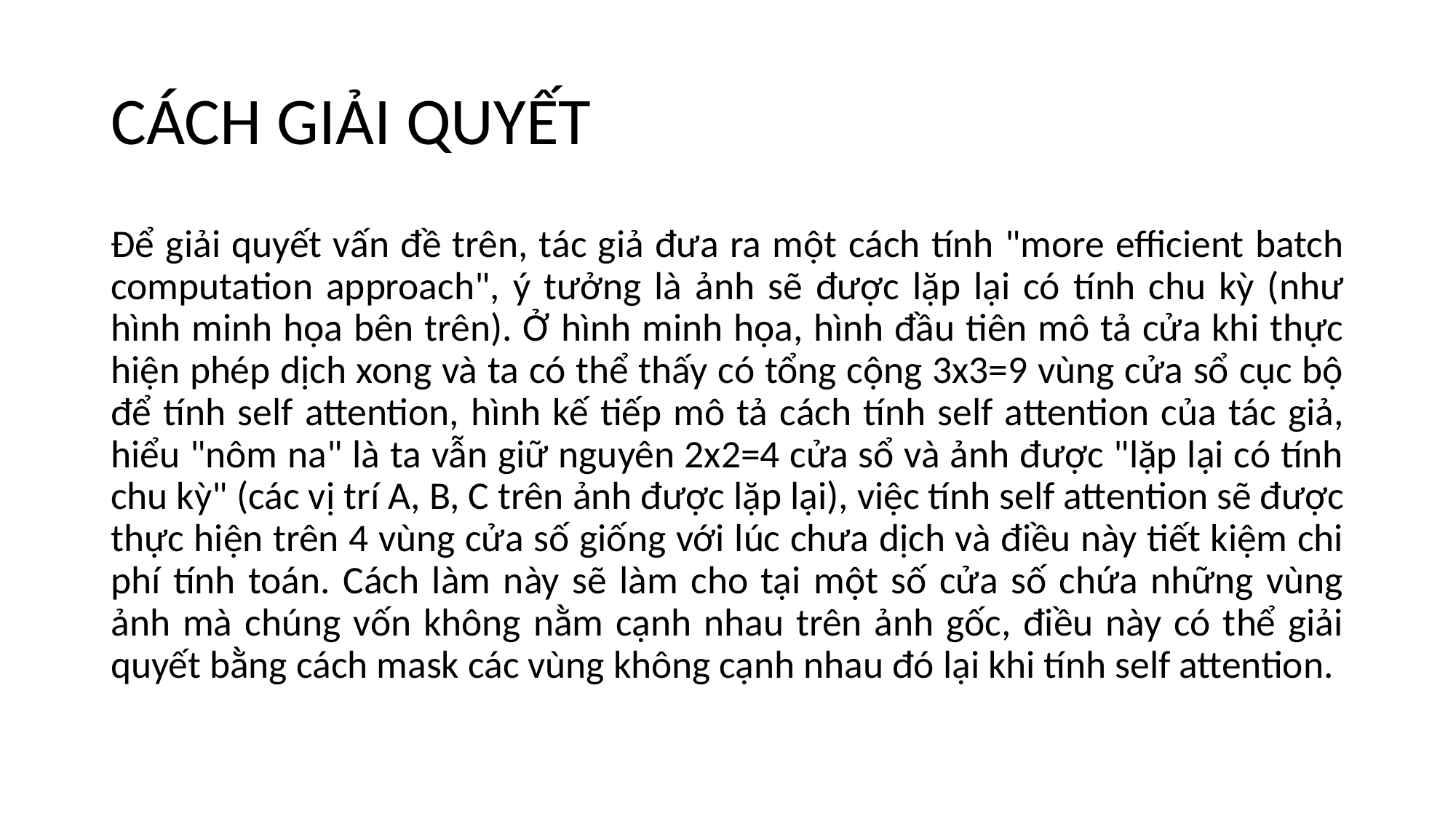

# CÁCH GIẢI QUYẾT
Để giải quyết vấn đề trên, tác giả đưa ra một cách tính "more efficient batch computation approach", ý tưởng là ảnh sẽ được lặp lại có tính chu kỳ (như hình minh họa bên trên). Ở hình minh họa, hình đầu tiên mô tả cửa khi thực hiện phép dịch xong và ta có thể thấy có tổng cộng 3x3=9 vùng cửa sổ cục bộ để tính self attention, hình kế tiếp mô tả cách tính self attention của tác giả, hiểu "nôm na" là ta vẫn giữ nguyên 2x2=4 cửa sổ và ảnh được "lặp lại có tính chu kỳ" (các vị trí A, B, C trên ảnh được lặp lại), việc tính self attention sẽ được thực hiện trên 4 vùng cửa số giống với lúc chưa dịch và điều này tiết kiệm chi phí tính toán. Cách làm này sẽ làm cho tại một số cửa số chứa những vùng ảnh mà chúng vốn không nằm cạnh nhau trên ảnh gốc, điều này có thể giải quyết bằng cách mask các vùng không cạnh nhau đó lại khi tính self attention.